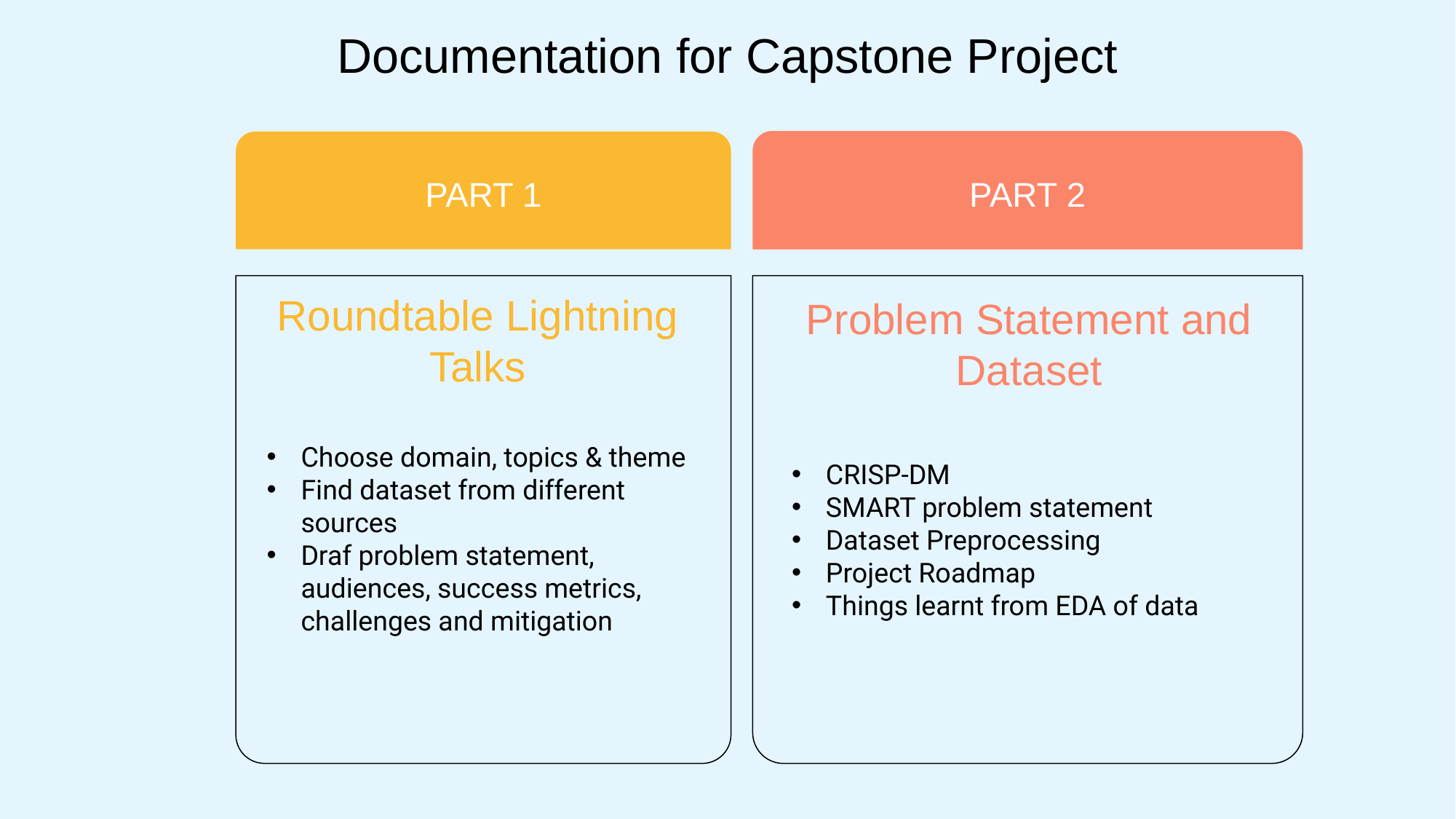

# Documentation for Capstone Project
PART 2

Problem Statement and Dataset
CRISP-DM
SMART problem statement
Dataset Preprocessing
Project Roadmap
Things learnt from EDA of data

PART 1

Roundtable Lightning Talks
Choose domain, topics & theme
Find dataset from different sources
Draf problem statement, audiences, success metrics, challenges and mitigation